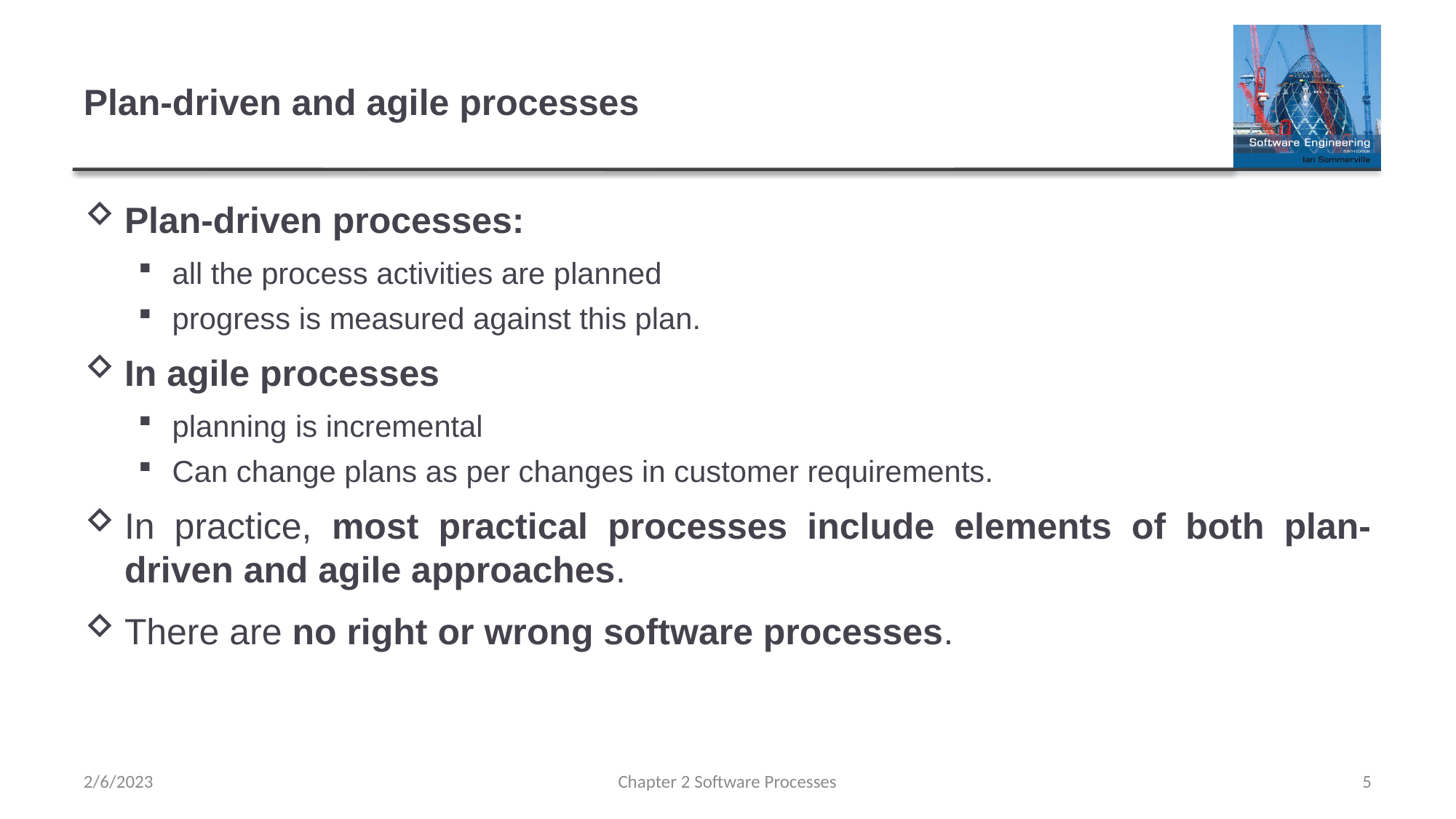

# Plan-driven and agile processes
Plan-driven processes:
all the process activities are planned
progress is measured against this plan.
In agile processes
planning is incremental
Can change plans as per changes in customer requirements.
In practice, most practical processes include elements of both plan-driven and agile approaches.
There are no right or wrong software processes.
2/6/2023
Chapter 2 Software Processes
5